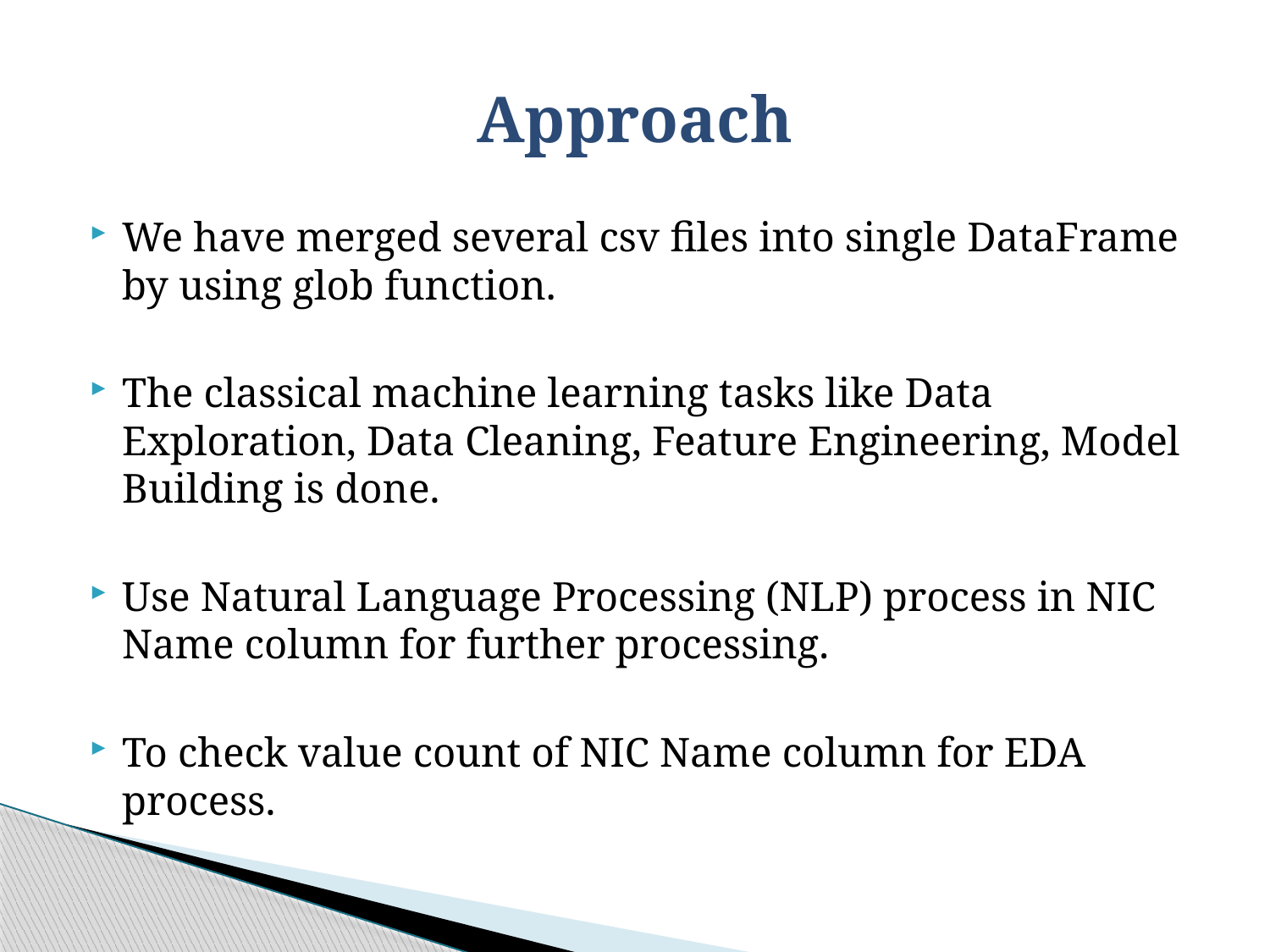

# Approach
We have merged several csv files into single DataFrame by using glob function.

The classical machine learning tasks like Data Exploration, Data Cleaning, Feature Engineering, Model Building is done.

Use Natural Language Processing (NLP) process in NIC Name column for further processing.

To check value count of NIC Name column for EDA process.